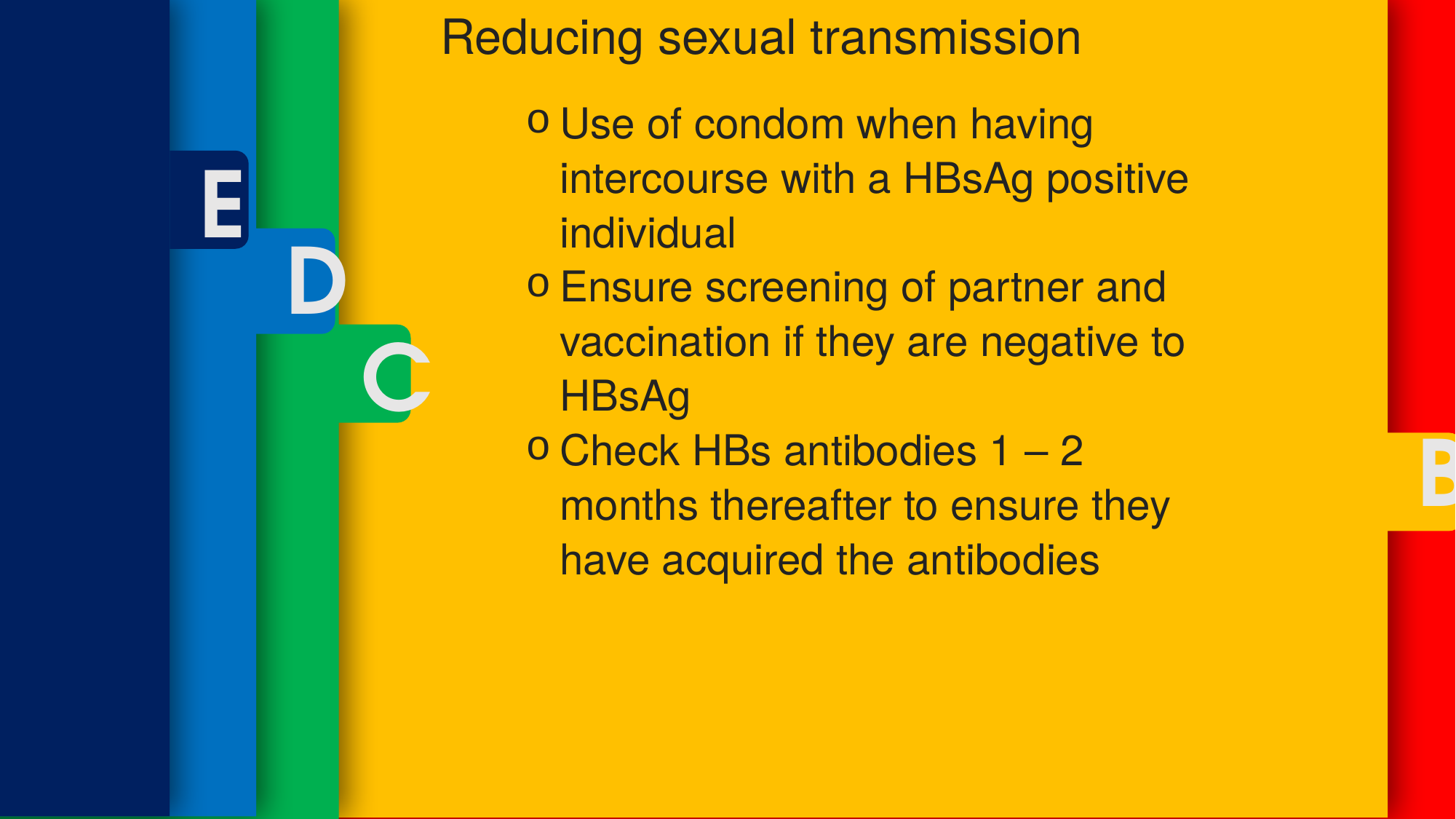

C

A

Reducing sexual transmission

E

D

B

Use of condom when having intercourse with a HBsAg positive individual
Ensure screening of partner and vaccination if they are negative to HBsAg
Check HBs antibodies 1 – 2 months thereafter to ensure they have acquired the antibodies